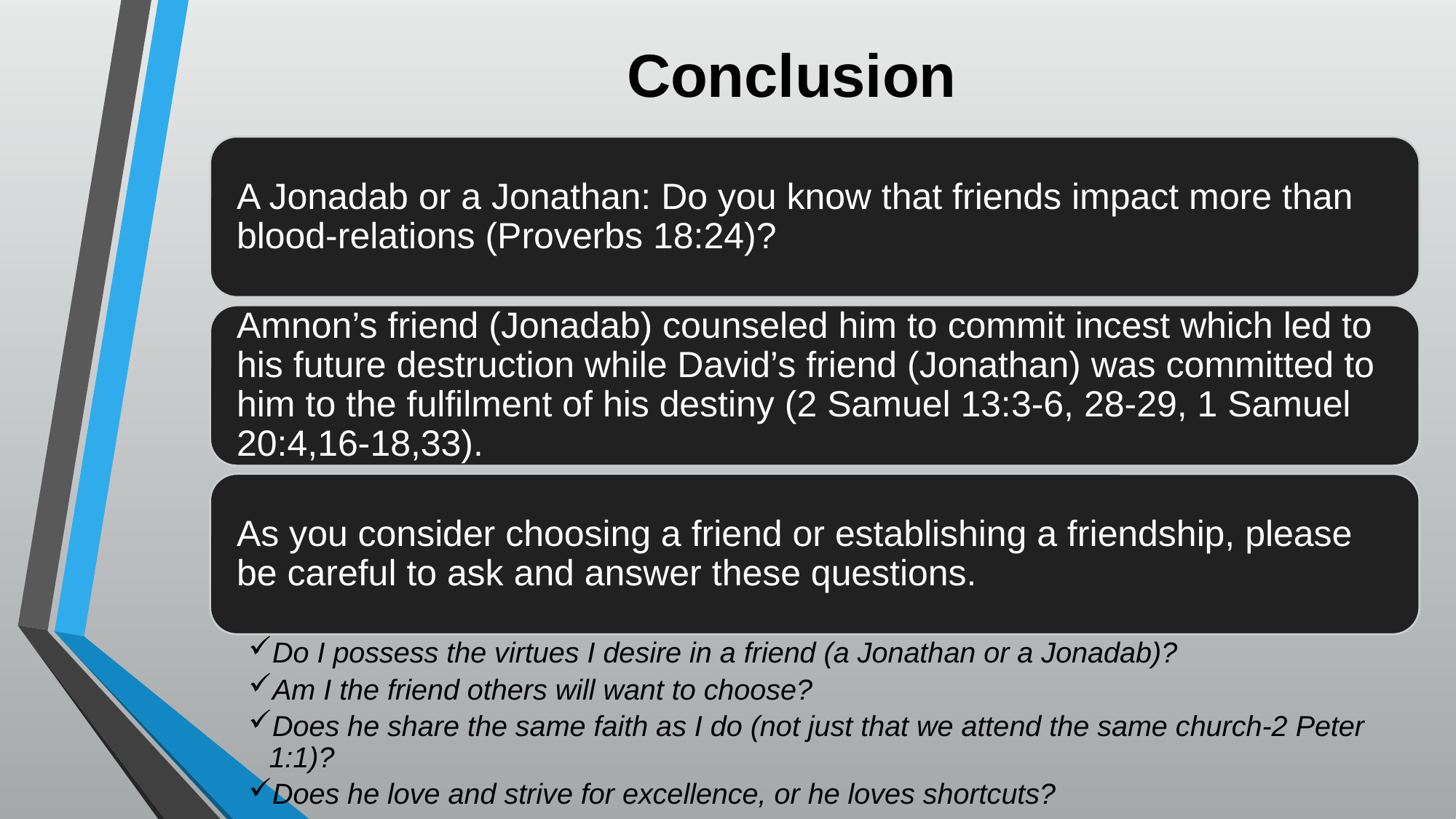

# Conclusion
A Jonadab or a Jonathan: Do you know that friends impact more than blood-relations (Proverbs 18:24)?
Amnon’s friend (Jonadab) counseled him to commit incest which led to his future destruction while David’s friend (Jonathan) was committed to him to the fulfilment of his destiny (2 Samuel 13:3-6, 28-29, 1 Samuel 20:4,16-18,33).
As you consider choosing a friend or establishing a friendship, please be careful to ask and answer these questions.
Do I possess the virtues I desire in a friend (a Jonathan or a Jonadab)?
Am I the friend others will want to choose?
Does he share the same faith as I do (not just that we attend the same church-2 Peter 1:1)?
Does he love and strive for excellence, or he loves shortcuts?